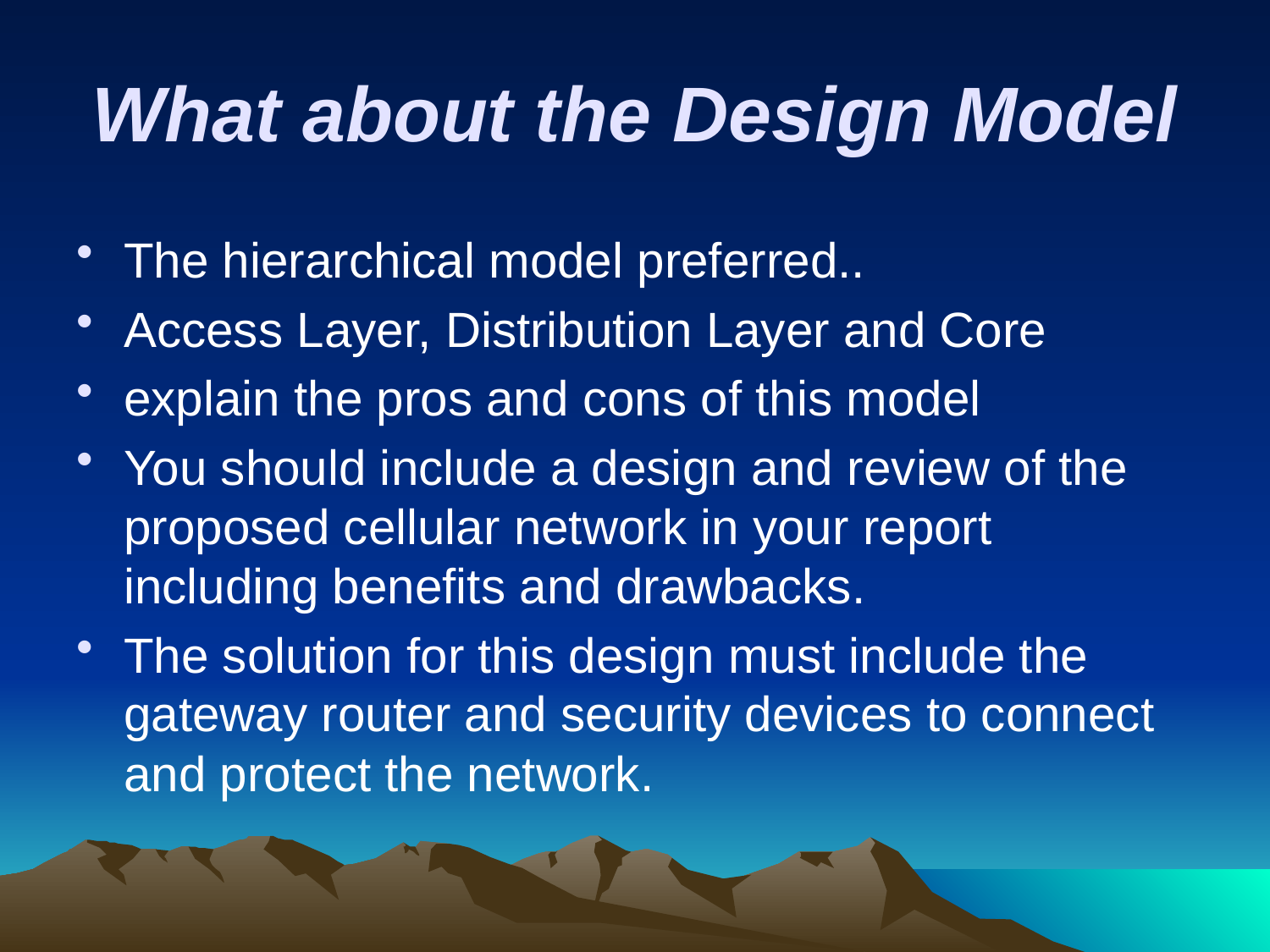

# What about the Design Model
The hierarchical model preferred..
Access Layer, Distribution Layer and Core
explain the pros and cons of this model
You should include a design and review of the proposed cellular network in your report including benefits and drawbacks.
The solution for this design must include the gateway router and security devices to connect and protect the network.